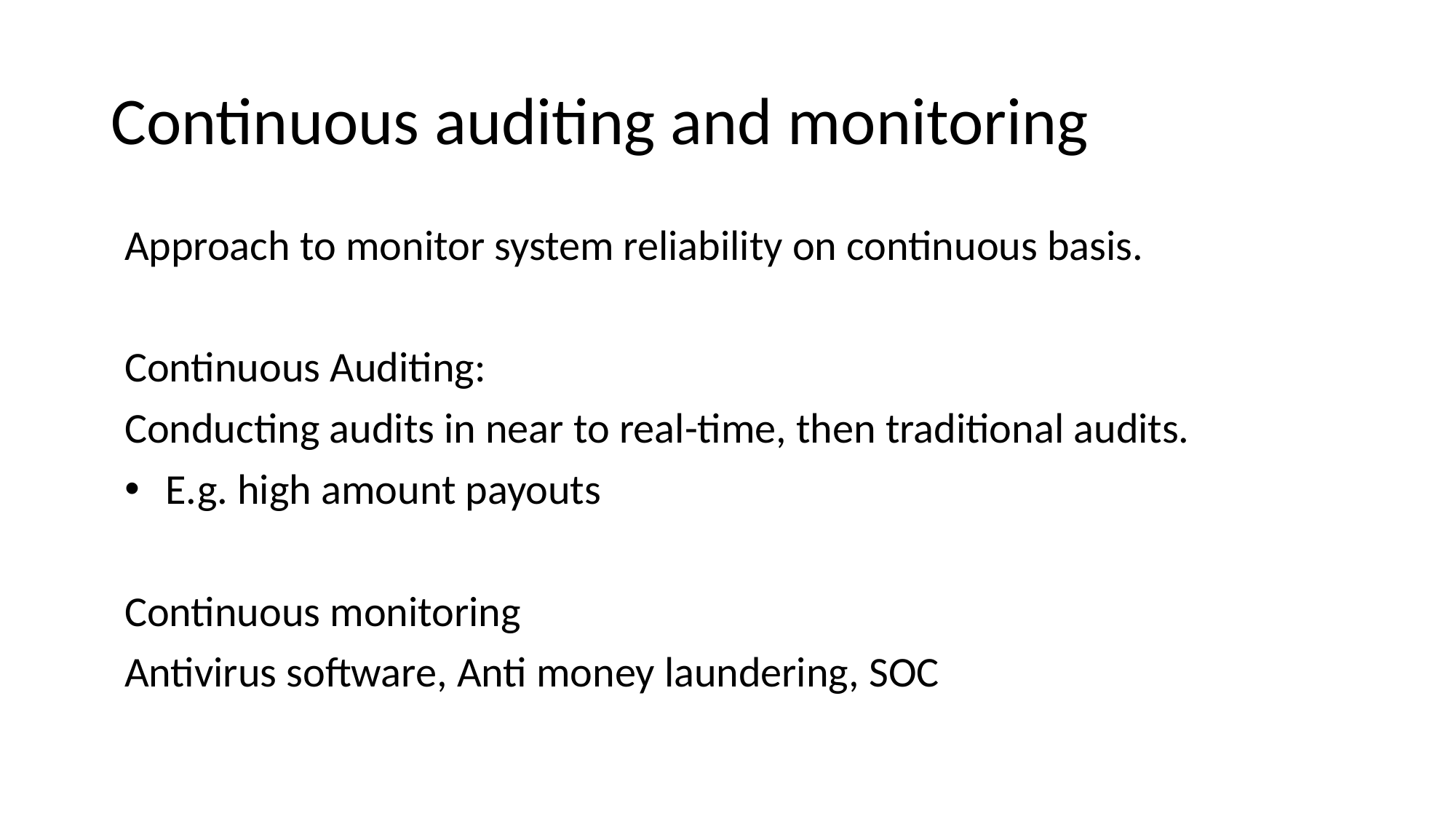

# Continuous auditing and monitoring
Approach to monitor system reliability on continuous basis.

Continuous Auditing:
Conducting audits in near to real-time, then traditional audits.
E.g. high amount payouts

Continuous monitoring
Antivirus software, Anti money laundering, SOC